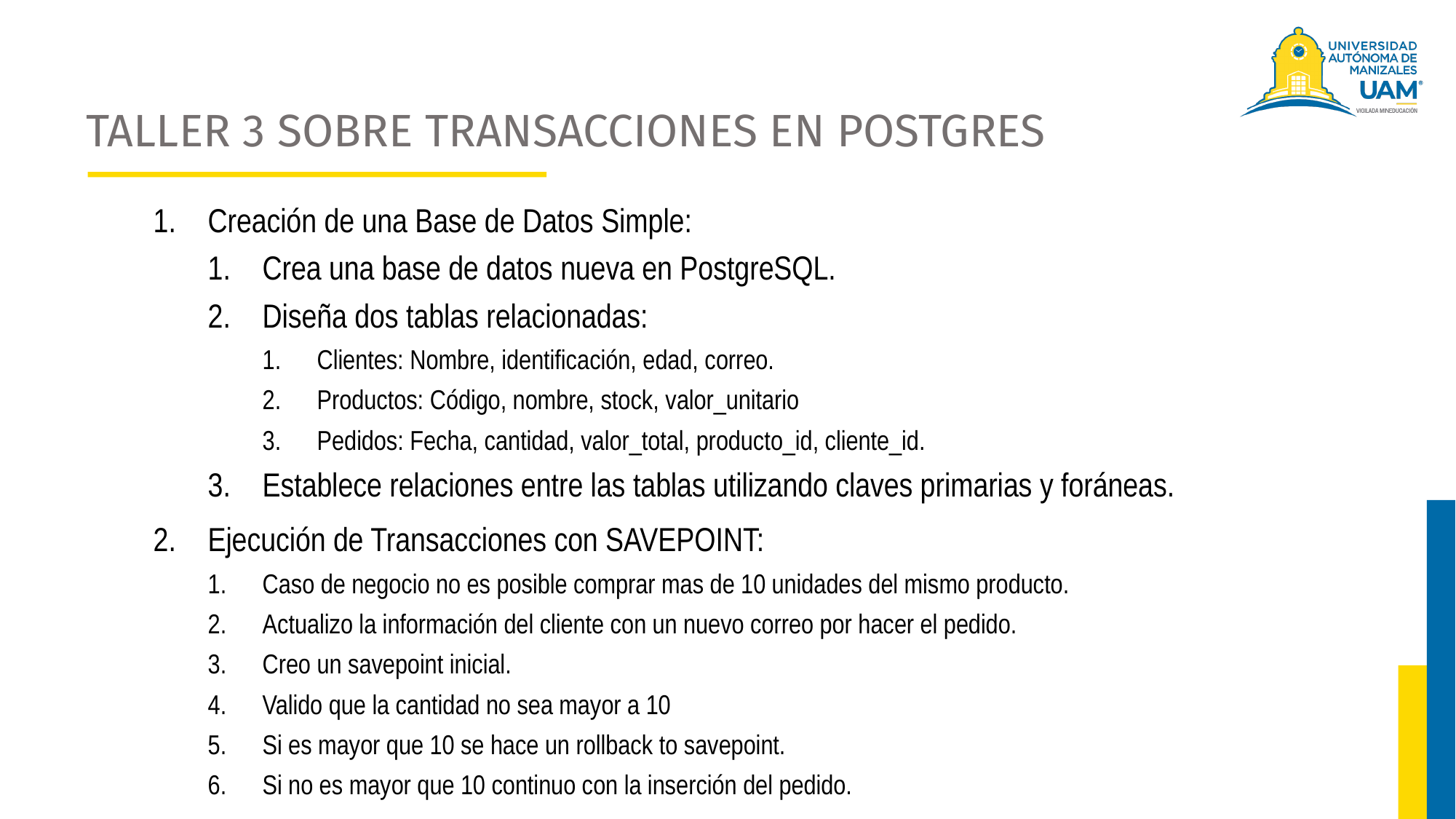

# TALLER 3 SOBRE TRANSACCIONES EN POSTGRES

Creación de una Base de Datos Simple:
Crea una base de datos nueva en PostgreSQL.
Diseña dos tablas relacionadas:
Clientes: Nombre, identificación, edad, correo.
Productos: Código, nombre, stock, valor_unitario
Pedidos: Fecha, cantidad, valor_total, producto_id, cliente_id.
Establece relaciones entre las tablas utilizando claves primarias y foráneas.
Ejecución de Transacciones con SAVEPOINT:
Caso de negocio no es posible comprar mas de 10 unidades del mismo producto.
Actualizo la información del cliente con un nuevo correo por hacer el pedido.
Creo un savepoint inicial.
Valido que la cantidad no sea mayor a 10
Si es mayor que 10 se hace un rollback to savepoint.
Si no es mayor que 10 continuo con la inserción del pedido.